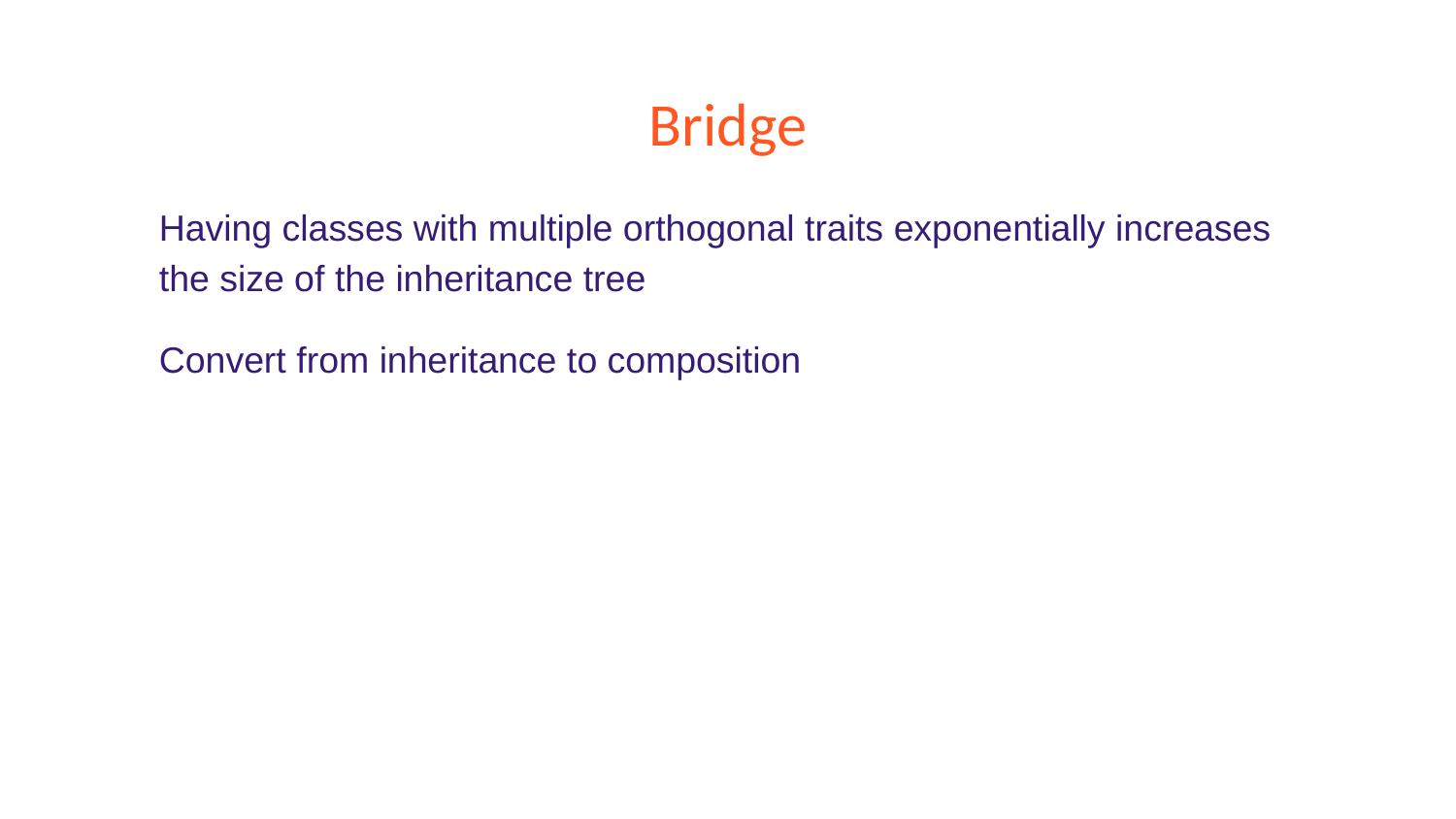

# Bridge
Having classes with multiple orthogonal traits exponentially increases the size of the inheritance tree
Convert from inheritance to composition